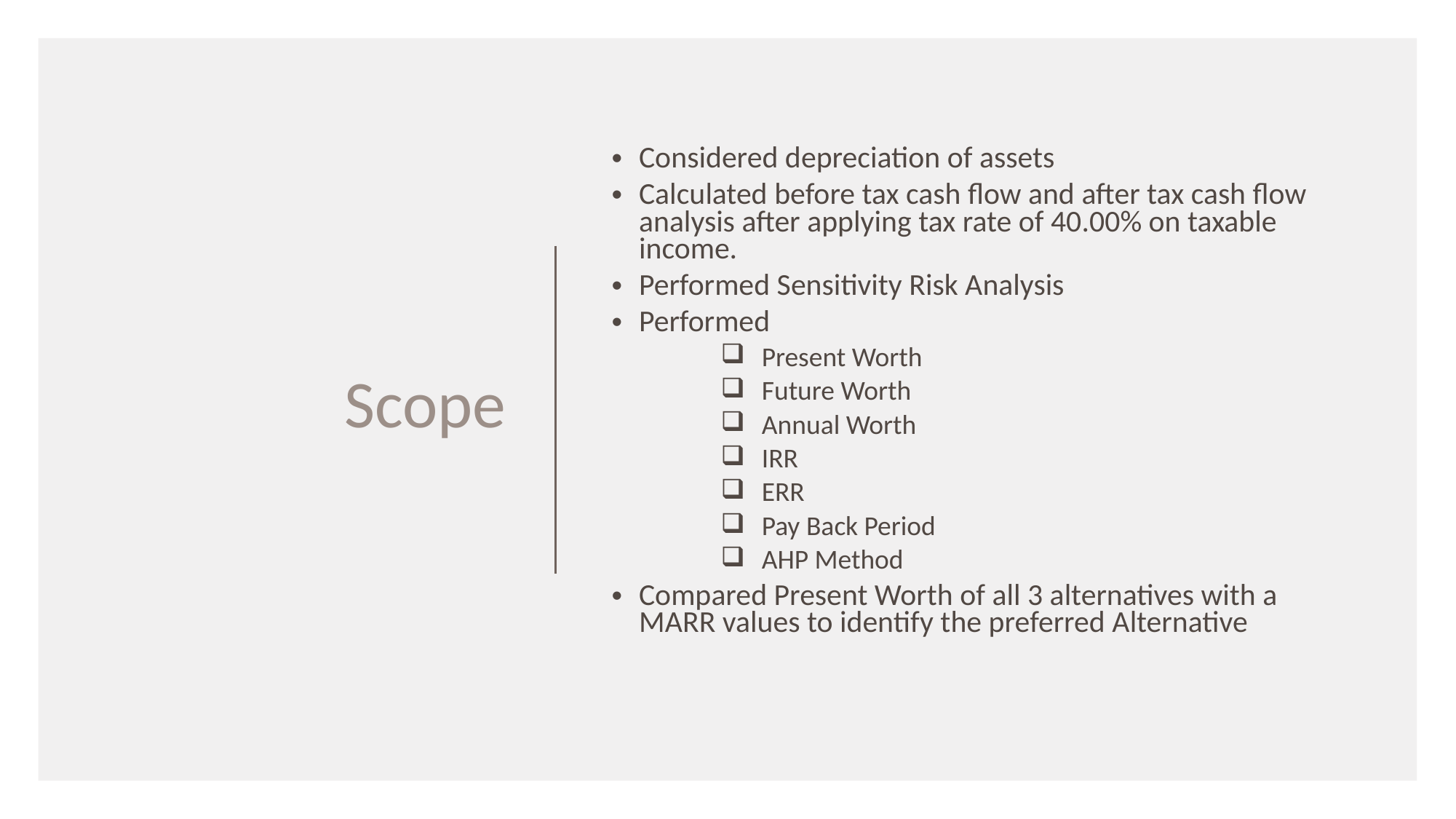

Scope
Considered depreciation of assets
Calculated before tax cash flow and after tax cash flow analysis after applying tax rate of 40.00% on taxable income.
Performed Sensitivity Risk Analysis
Performed
Present Worth
Future Worth
Annual Worth
IRR
ERR
Pay Back Period
AHP Method
Compared Present Worth of all 3 alternatives with a MARR values to identify the preferred Alternative